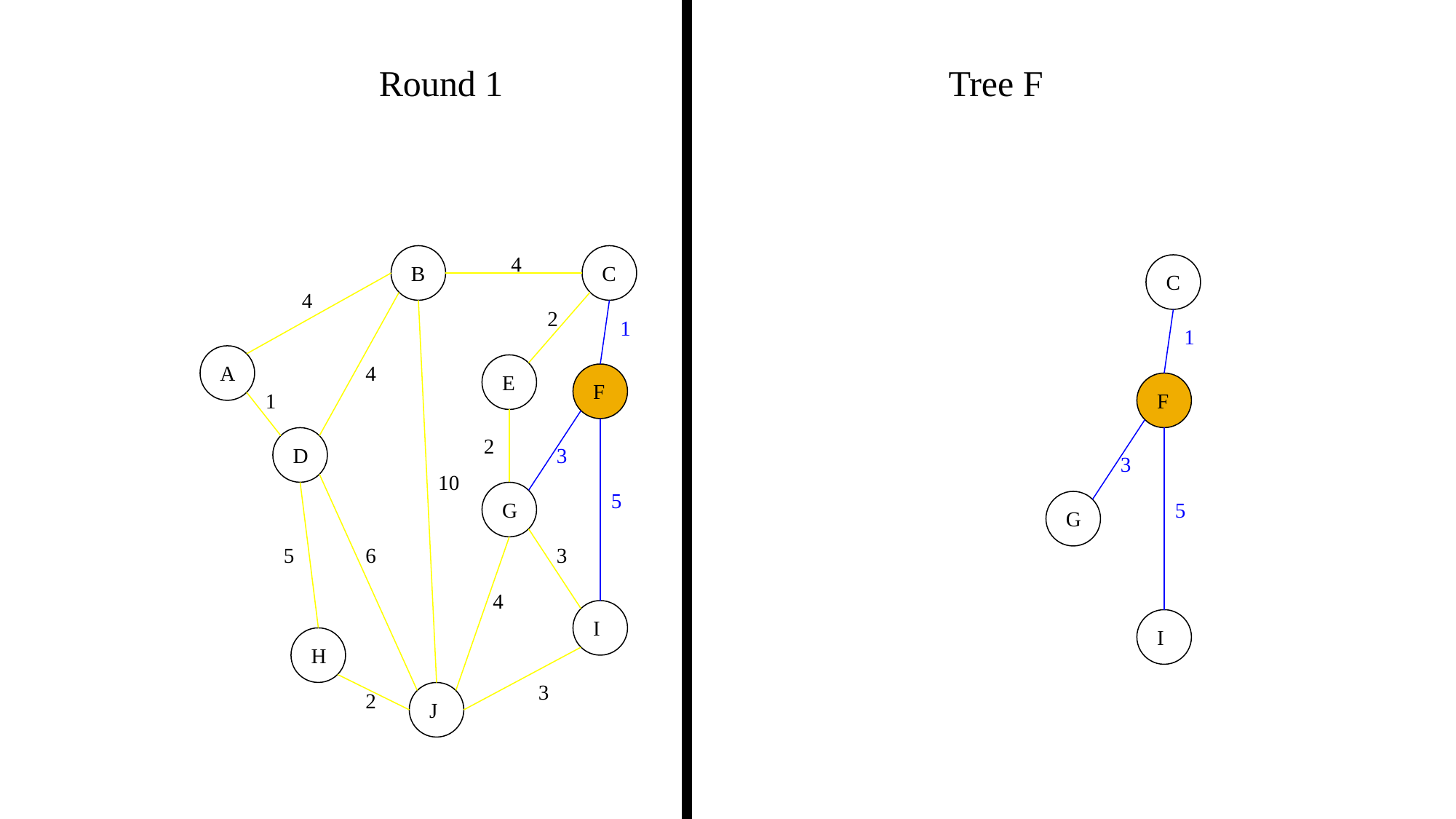

Round 1
Tree F

4

B
C

C
4
2
1
1

A
4

E

F

1
F

2
D
3
3
10

5
G

5
G
5
6
3
4

I

I

H
3
2

J